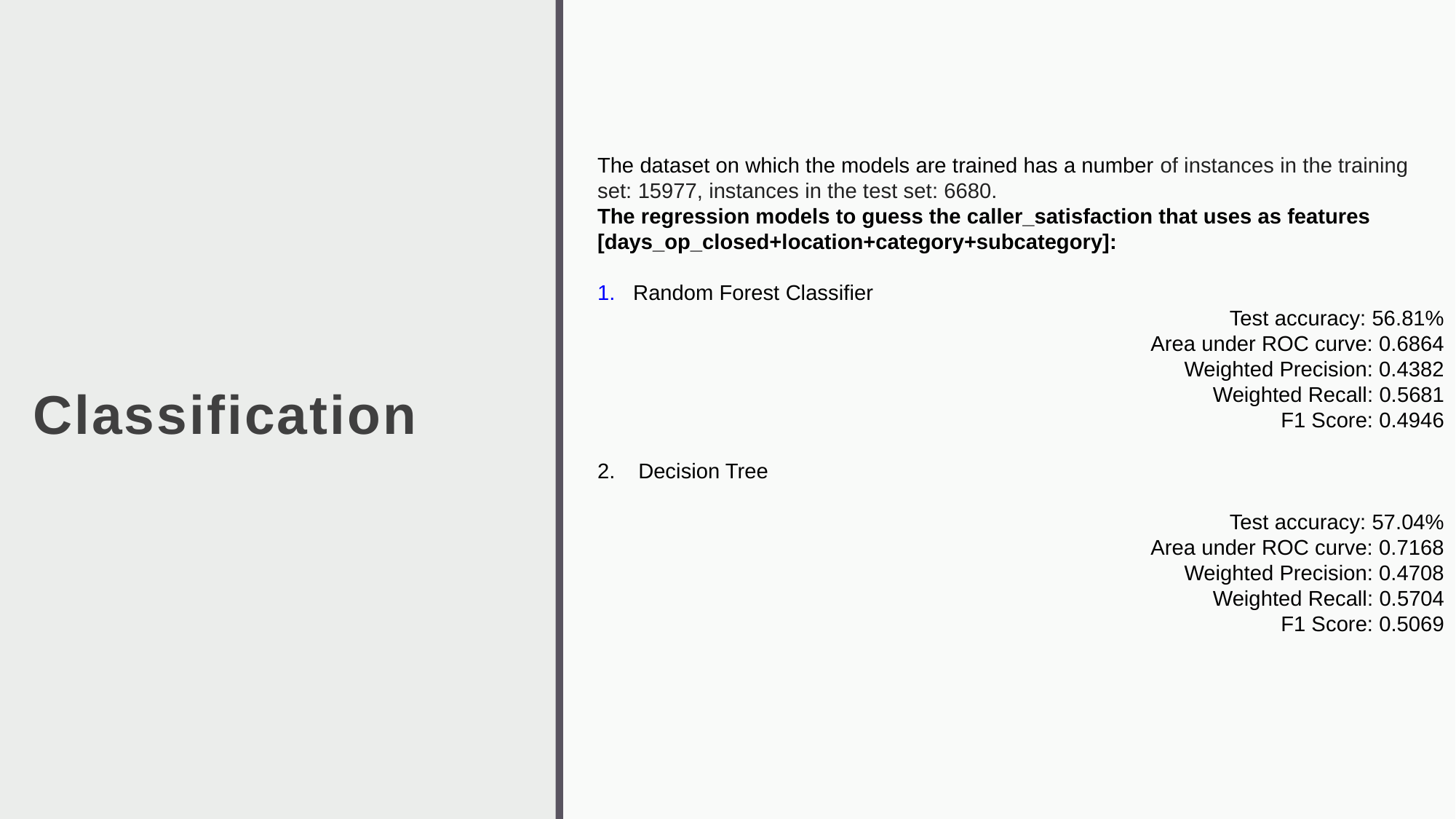

# Classification
The dataset on which the models are trained has a number of instances in the training set: 15977, instances in the test set: 6680.
The regression models to guess the caller_satisfaction that uses as features [days_op_closed+location+category+subcategory]:
1.   Random Forest Classifier
Test accuracy: 56.81%
Area under ROC curve: 0.6864
Weighted Precision: 0.4382
Weighted Recall: 0.5681
F1 Score: 0.4946

Decision Tree

Test accuracy: 57.04%
Area under ROC curve: 0.7168
Weighted Precision: 0.4708
Weighted Recall: 0.5704
F1 Score: 0.5069